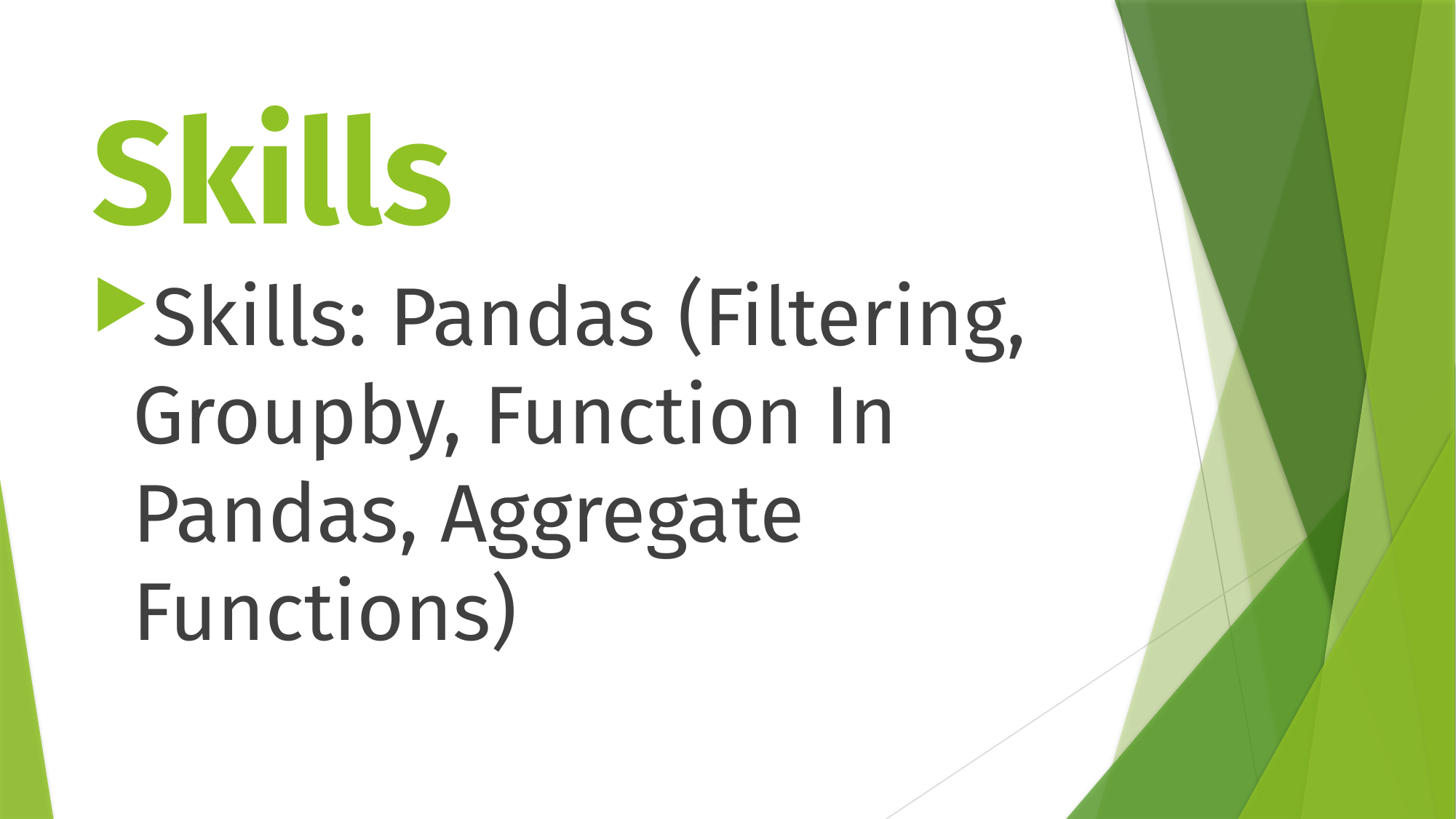

# Skills
Skills: Pandas (Filtering, Groupby, Function In Pandas, Aggregate Functions)